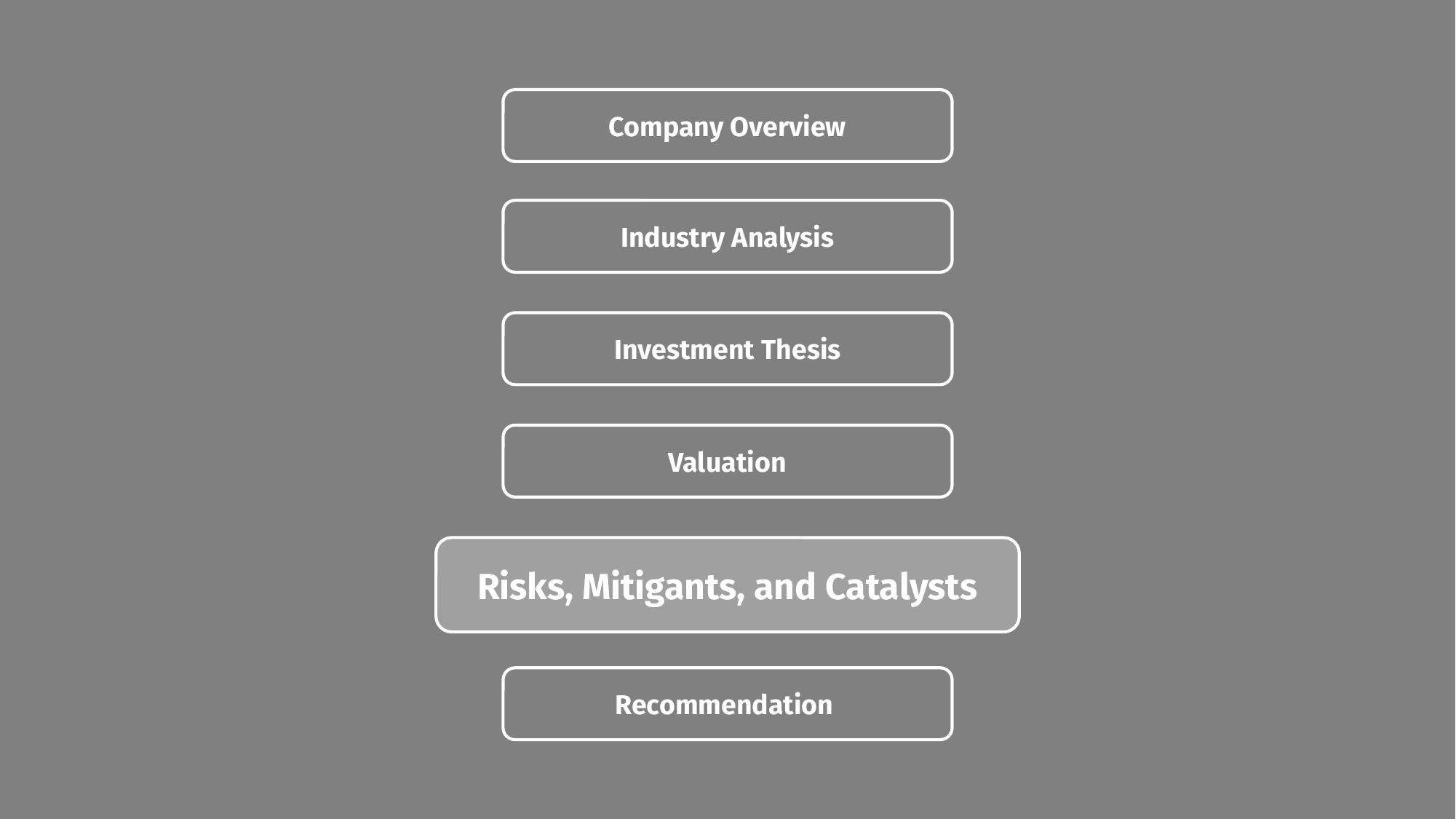

#
Company Overview
Industry Analysis

Investment Thesis
Valuation
Risks, Mitigants, and Catalysts
Recommendation